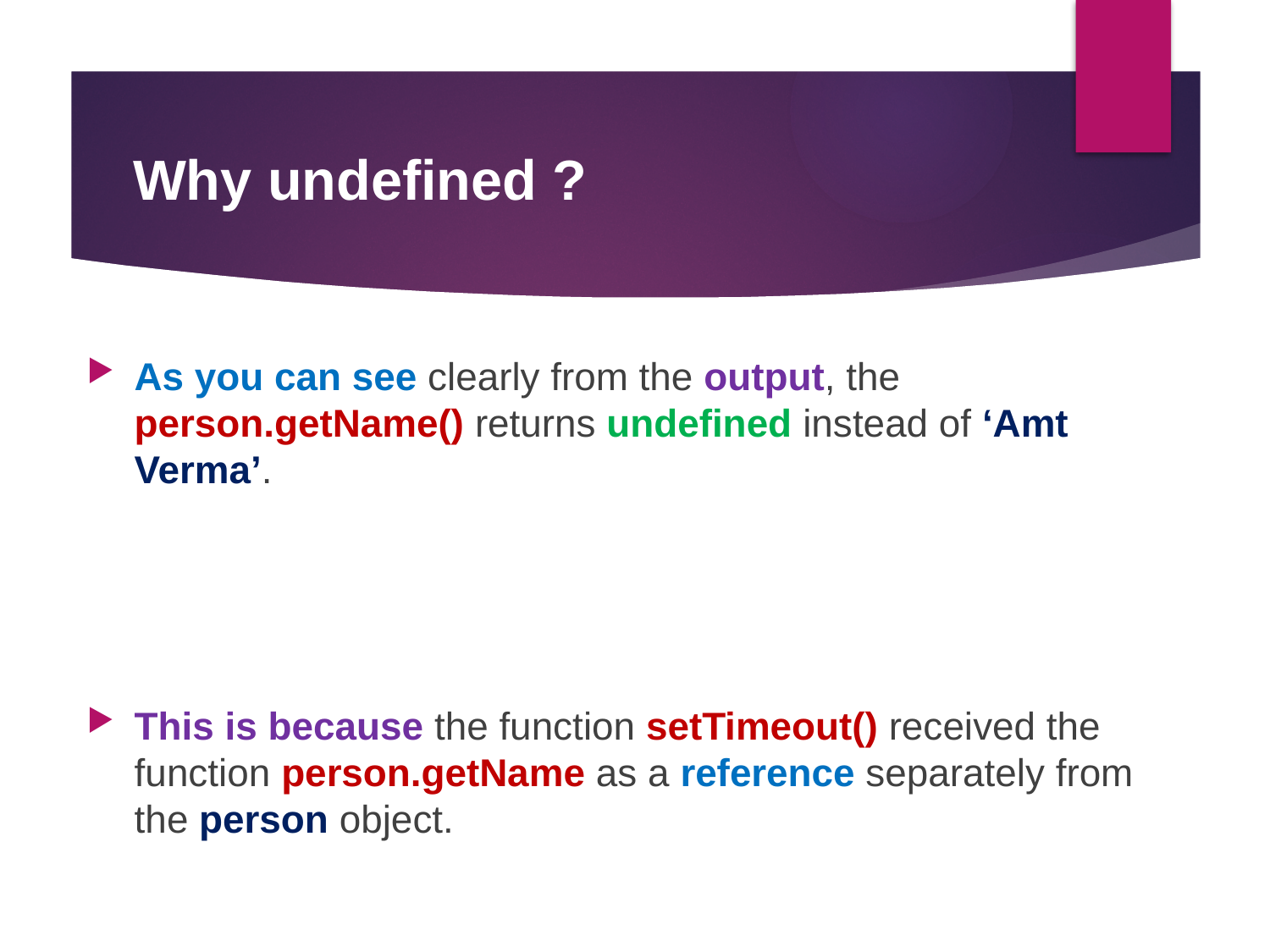

#
Why undefined ?
As you can see clearly from the output, the person.getName() returns undefined instead of ‘Amt Verma’.

This is because the function setTimeout() received the function person.getName as a reference separately from the person object.